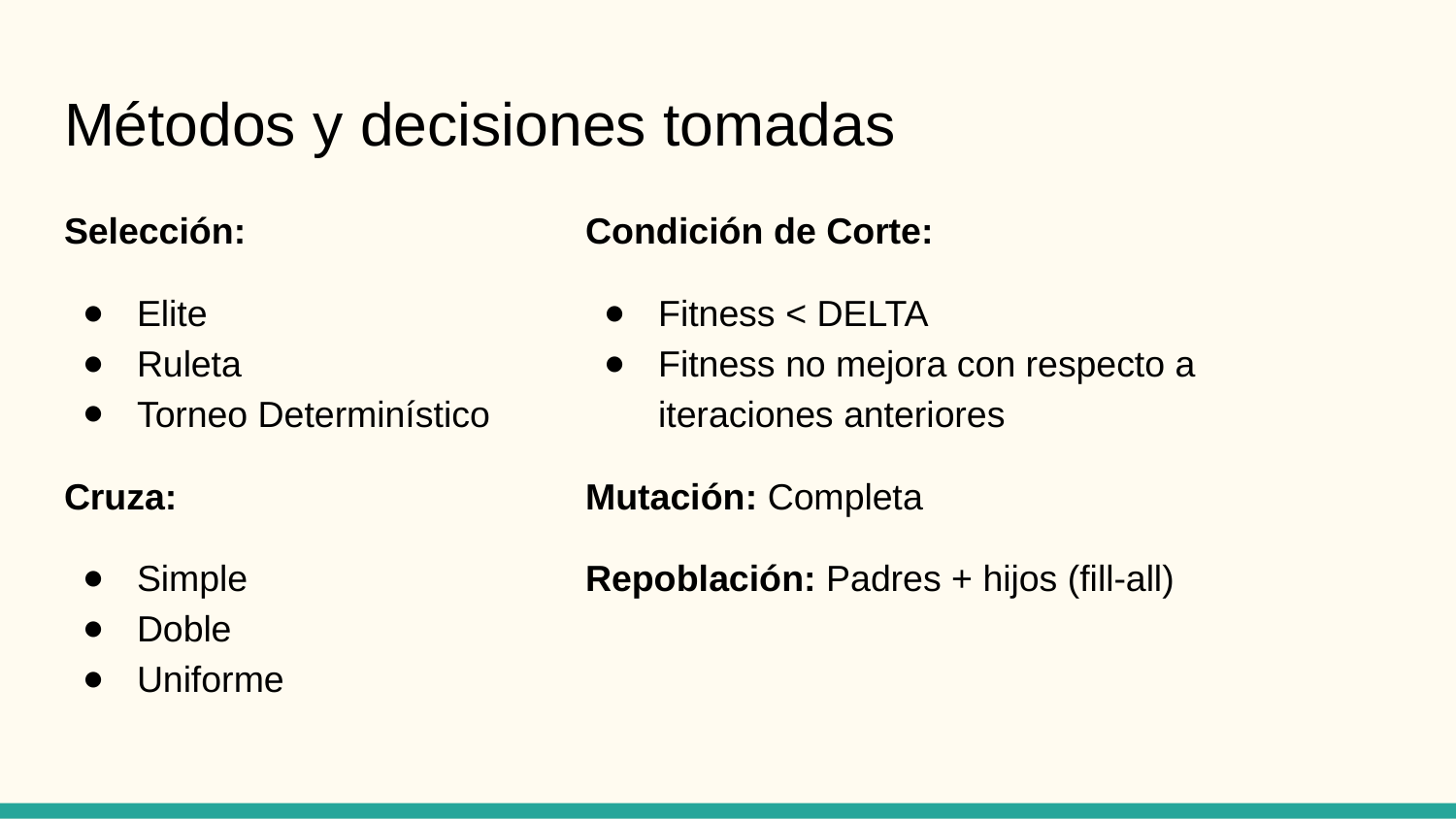

# Métodos y decisiones tomadas
Selección:
Elite
Ruleta
Torneo Determinístico
Cruza:
Simple
Doble
Uniforme
Condición de Corte:
Fitness < DELTA
Fitness no mejora con respecto a iteraciones anteriores
Mutación: Completa
Repoblación: Padres + hijos (fill-all)